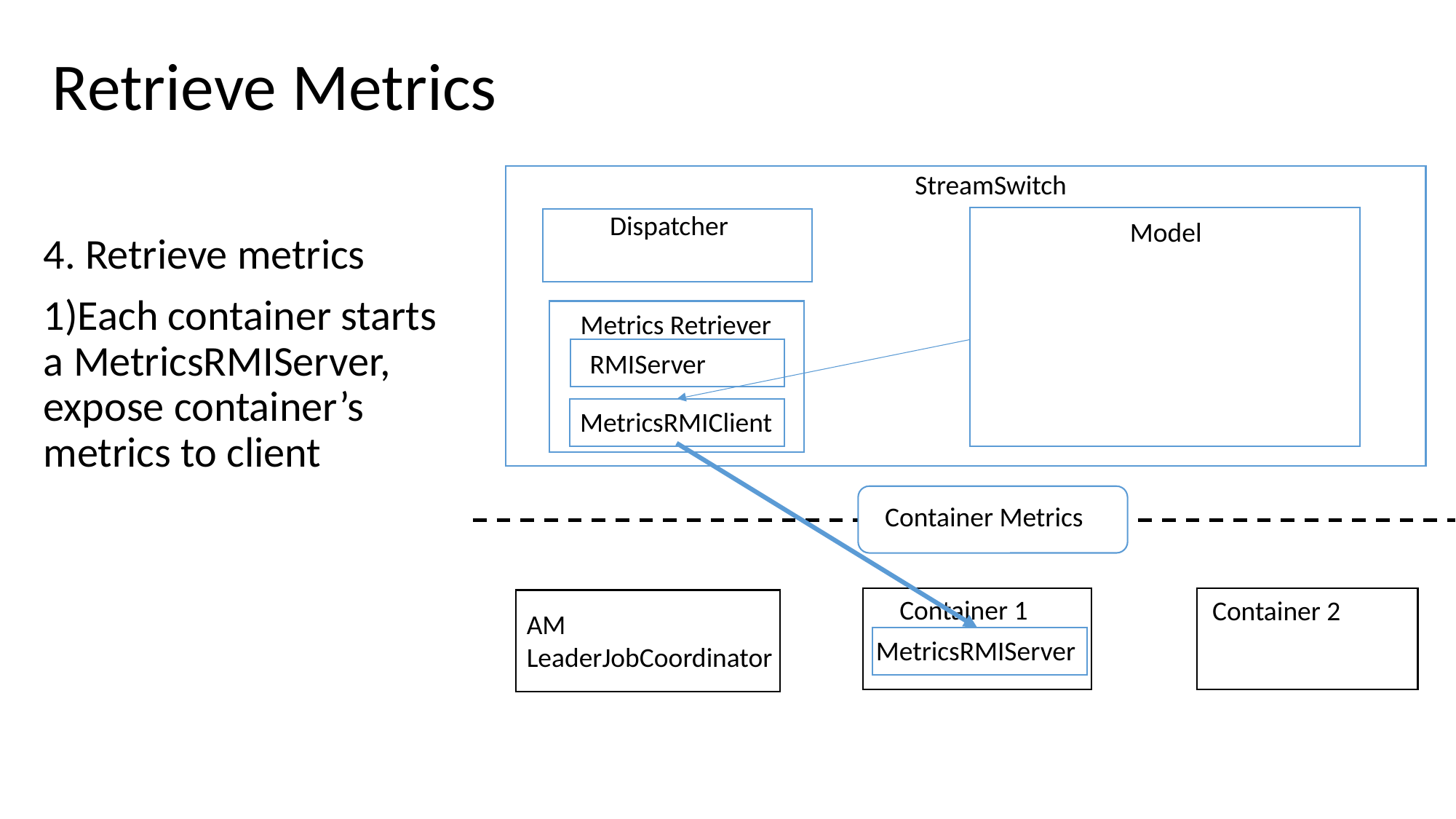

# Retrieve Metrics
StreamSwitch

Dispatcher

Model
4. Retrieve metrics
1)Each container starts a MetricsRMIServer, expose container’s metrics to client

Metrics Retriever

RMIServer

MetricsRMIClient

Container Metrics
Container 1

Container 2

AM
LeaderJobCoordinator
MetricsRMIServer